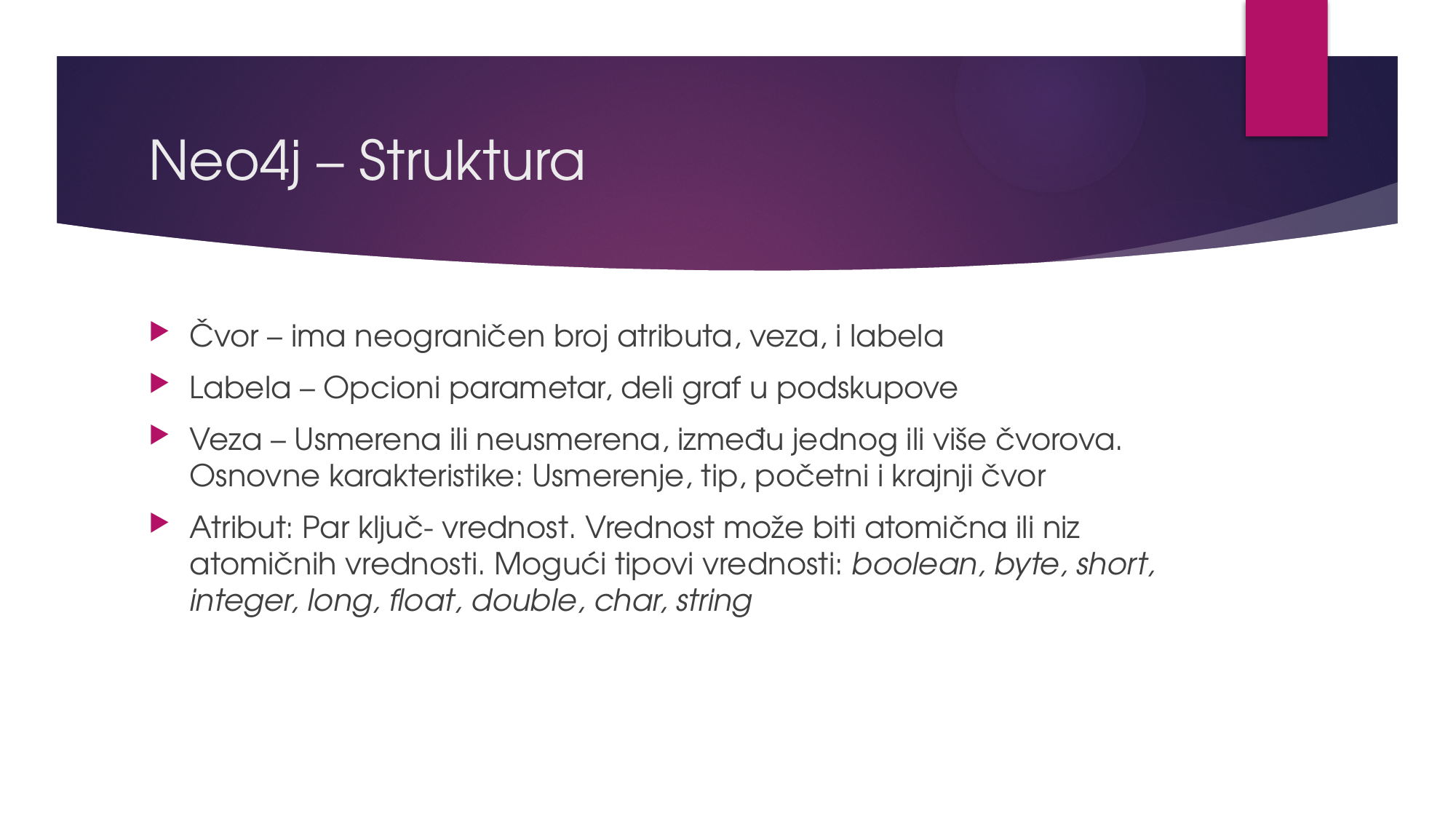

# Neo4j – Struktura
Čvor – ima neograničen broj atributa, veza, i labela
Labela – Opcioni parametar, deli graf u podskupove
Veza – Usmerena ili neusmerena, između jednog ili više čvorova. Osnovne karakteristike: Usmerenje, tip, početni i krajnji čvor
Atribut: Par ključ- vrednost. Vrednost može biti atomična ili niz atomičnih vrednosti. Mogući tipovi vrednosti: boolean, byte, short, integer, long, float, double, char, string